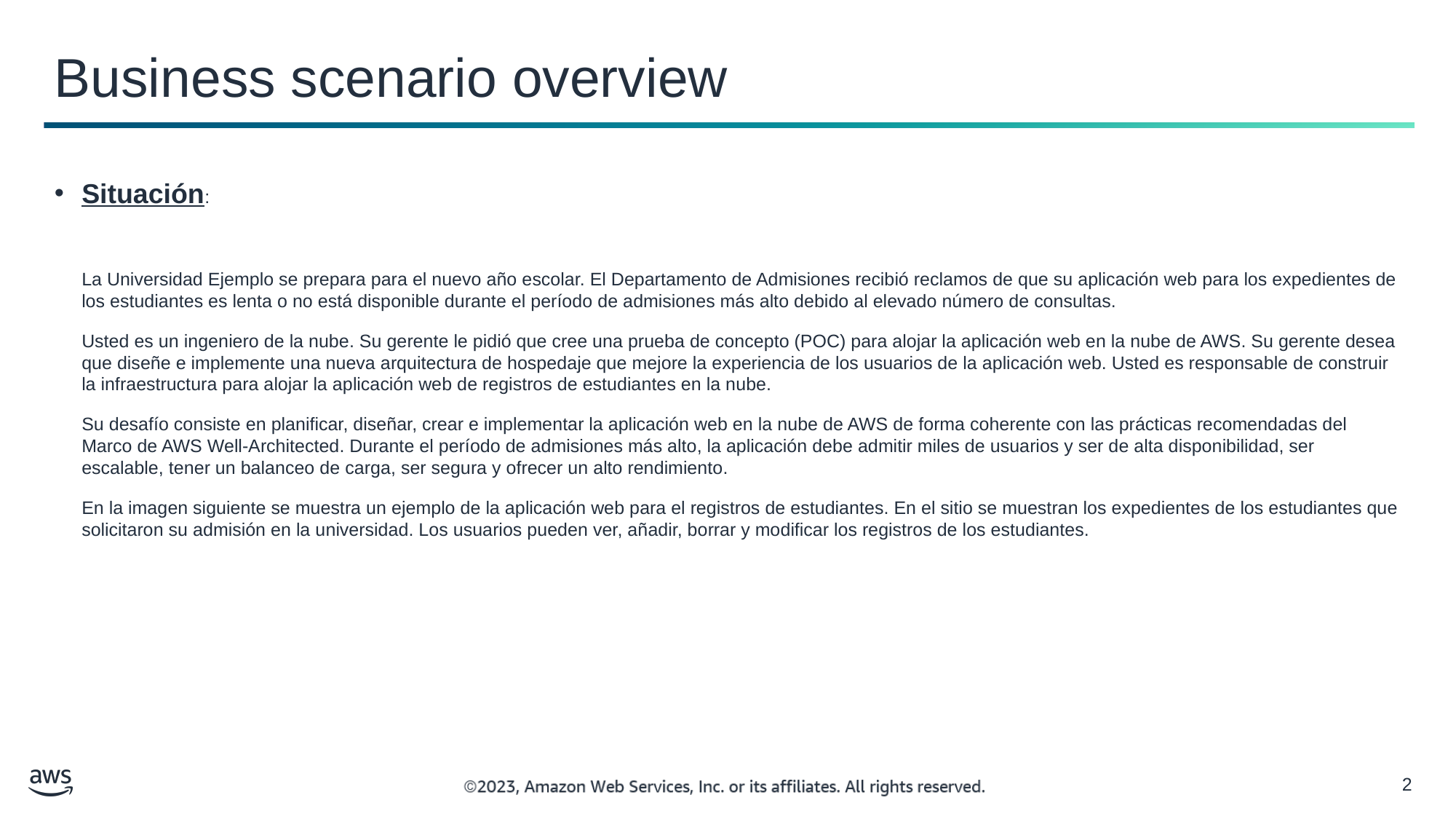

# Business scenario overview

Situación:

La Universidad Ejemplo se prepara para el nuevo año escolar. El Departamento de Admisiones recibió reclamos de que su aplicación web para los expedientes de los estudiantes es lenta o no está disponible durante el período de admisiones más alto debido al elevado número de consultas.
Usted es un ingeniero de la nube. Su gerente le pidió que cree una prueba de concepto (POC) para alojar la aplicación web en la nube de AWS. Su gerente desea que diseñe e implemente una nueva arquitectura de hospedaje que mejore la experiencia de los usuarios de la aplicación web. Usted es responsable de construir la infraestructura para alojar la aplicación web de registros de estudiantes en la nube.
Su desafío consiste en planificar, diseñar, crear e implementar la aplicación web en la nube de AWS de forma coherente con las prácticas recomendadas del Marco de AWS Well-Architected. Durante el período de admisiones más alto, la aplicación debe admitir miles de usuarios y ser de alta disponibilidad, ser escalable, tener un balanceo de carga, ser segura y ofrecer un alto rendimiento.
En la imagen siguiente se muestra un ejemplo de la aplicación web para el registros de estudiantes. En el sitio se muestran los expedientes de los estudiantes que solicitaron su admisión en la universidad. Los usuarios pueden ver, añadir, borrar y modificar los registros de los estudiantes.

2